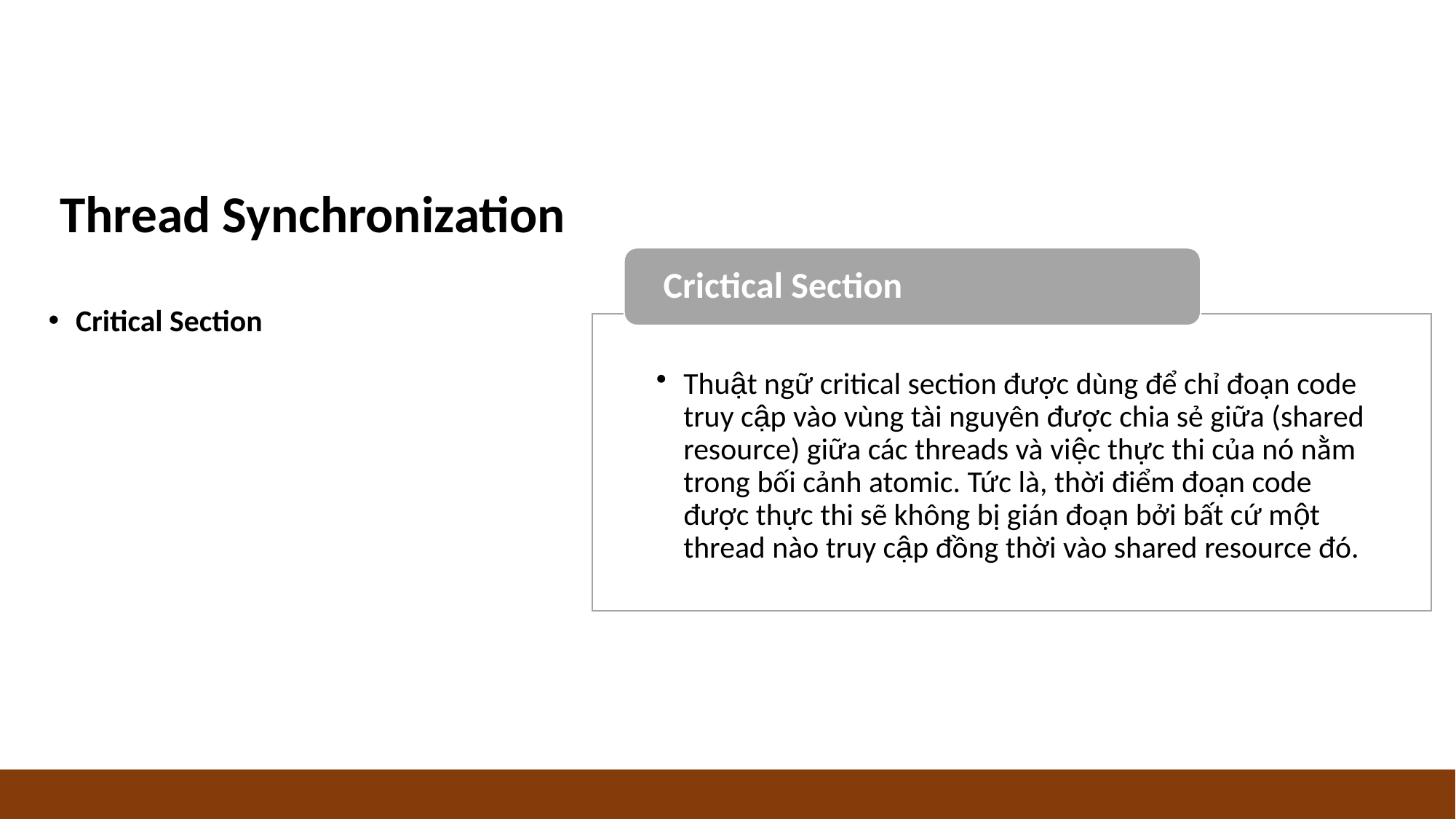

Thread Synchronization

Crictical Section

Critical Section

Thuật ngữ critical section được dùng để chỉ đoạn code truy cập vào vùng tài nguyên được chia sẻ giữa (shared resource) giữa các threads và việc thực thi của nó nằm trong bối cảnh atomic. Tức là, thời điểm đoạn code được thực thi sẽ không bị gián đoạn bởi bất cứ một thread nào truy cập đồng thời vào shared resource đó.